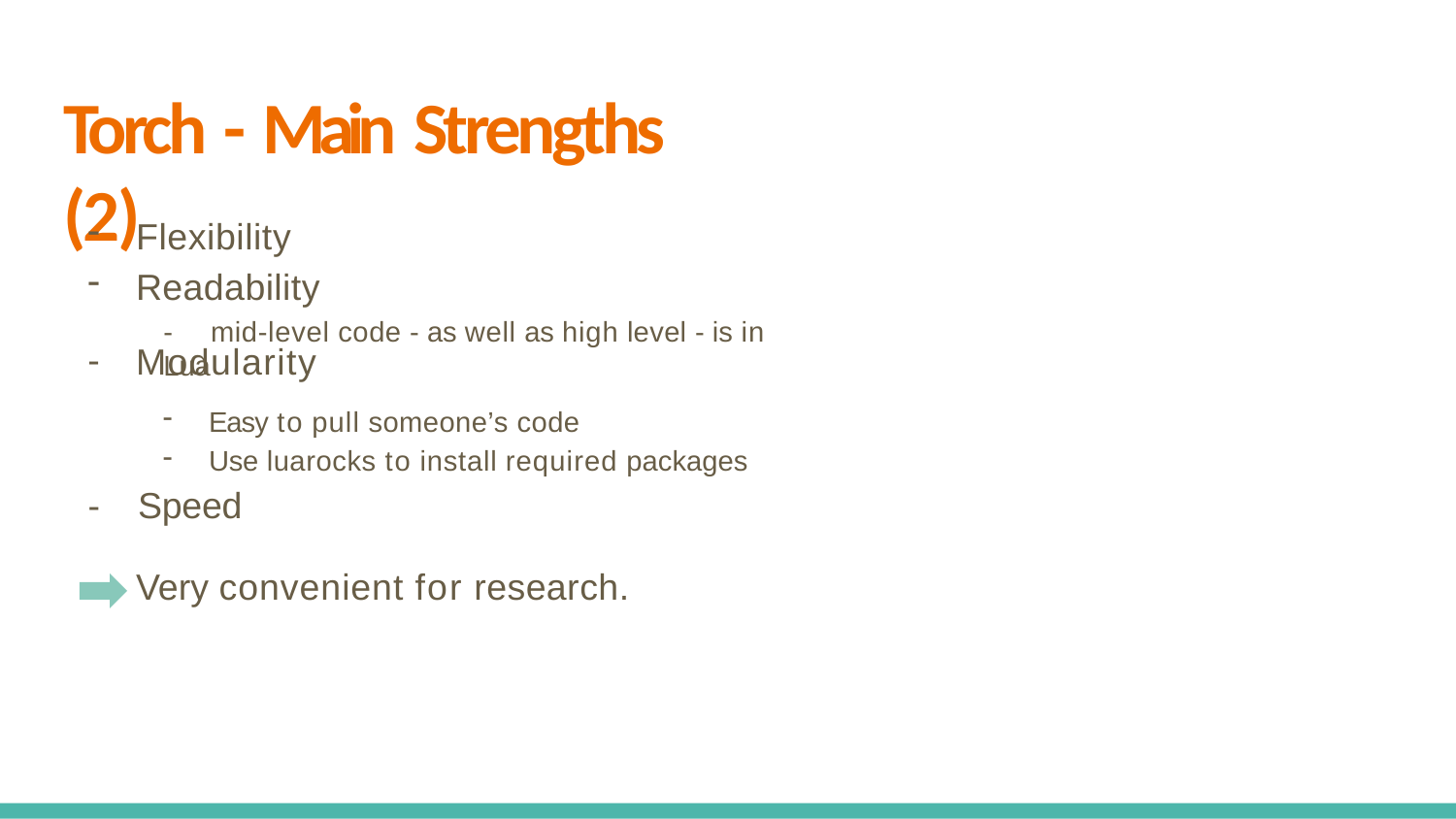

# Torch - Main Strengths (2)
Flexibility
Readability

Modularity
-	mid-level code - as well as high level - is in Lua
Easy to pull someone’s code
Use luarocks to install required packages
-	Speed
Very convenient for research.